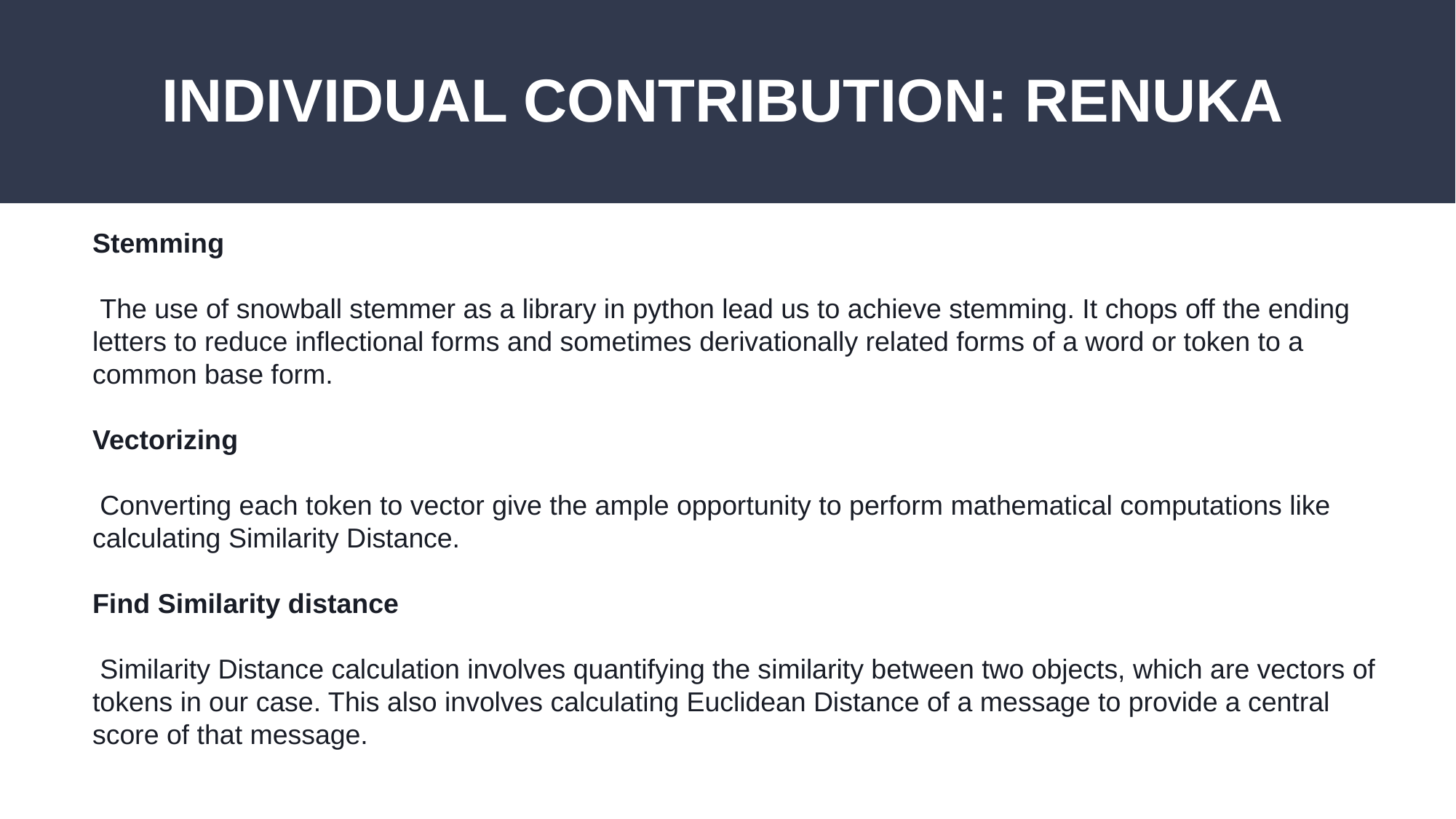

# INDIVIDUAL CONTRIBUTION: RENUKA
Stemming

 The use of snowball stemmer as a library in python lead us to achieve stemming. It chops off the ending letters to reduce inflectional forms and sometimes derivationally related forms of a word or token to a common base form.

Vectorizing

 Converting each token to vector give the ample opportunity to perform mathematical computations like calculating Similarity Distance.

Find Similarity distance

 Similarity Distance calculation involves quantifying the similarity between two objects, which are vectors of tokens in our case. This also involves calculating Euclidean Distance of a message to provide a central score of that message.